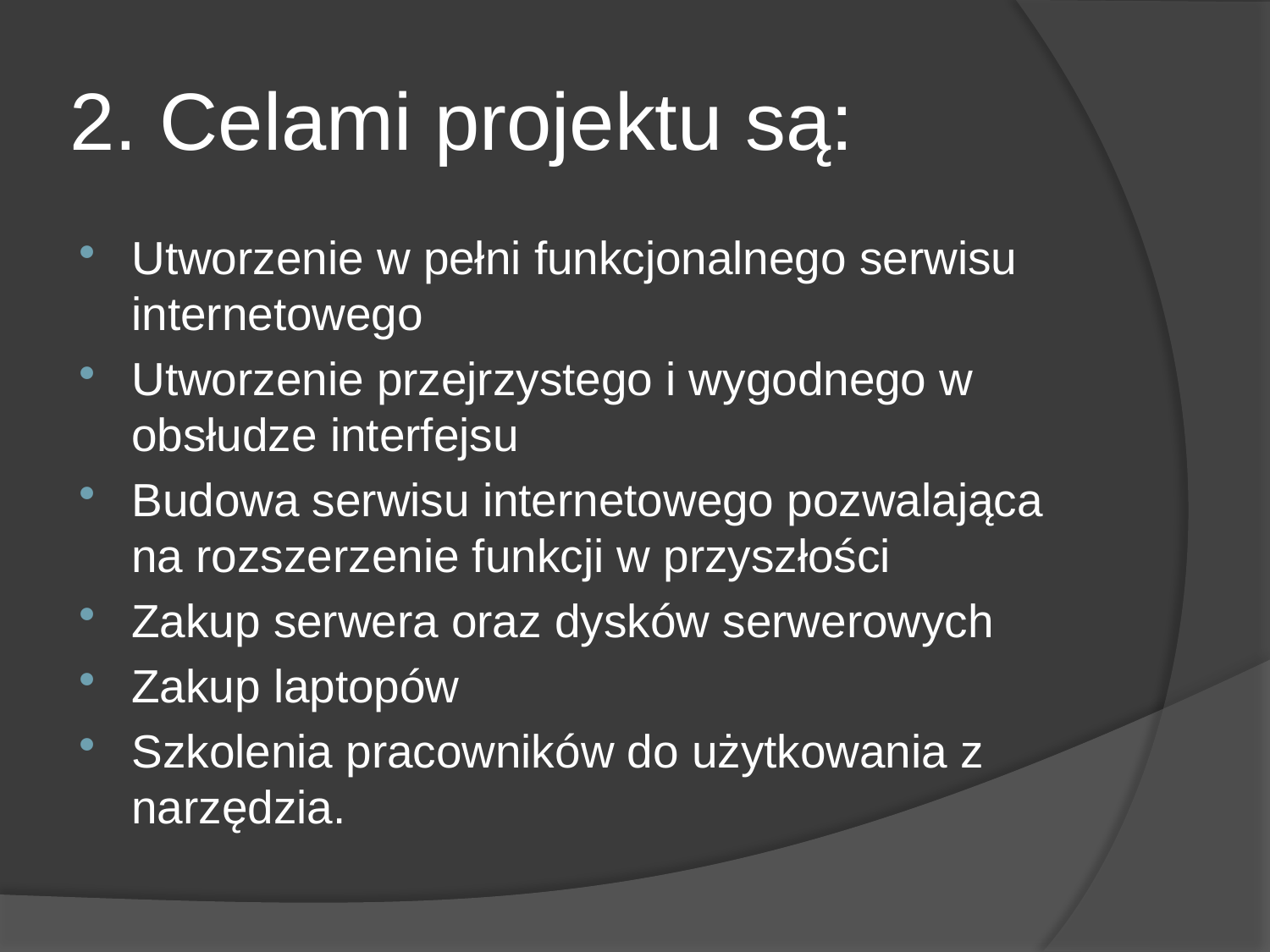

# 2. Celami projektu są:
Utworzenie w pełni funkcjonalnego serwisu internetowego
Utworzenie przejrzystego i wygodnego w obsłudze interfejsu
Budowa serwisu internetowego pozwalająca na rozszerzenie funkcji w przyszłości
Zakup serwera oraz dysków serwerowych
Zakup laptopów
Szkolenia pracowników do użytkowania z narzędzia.